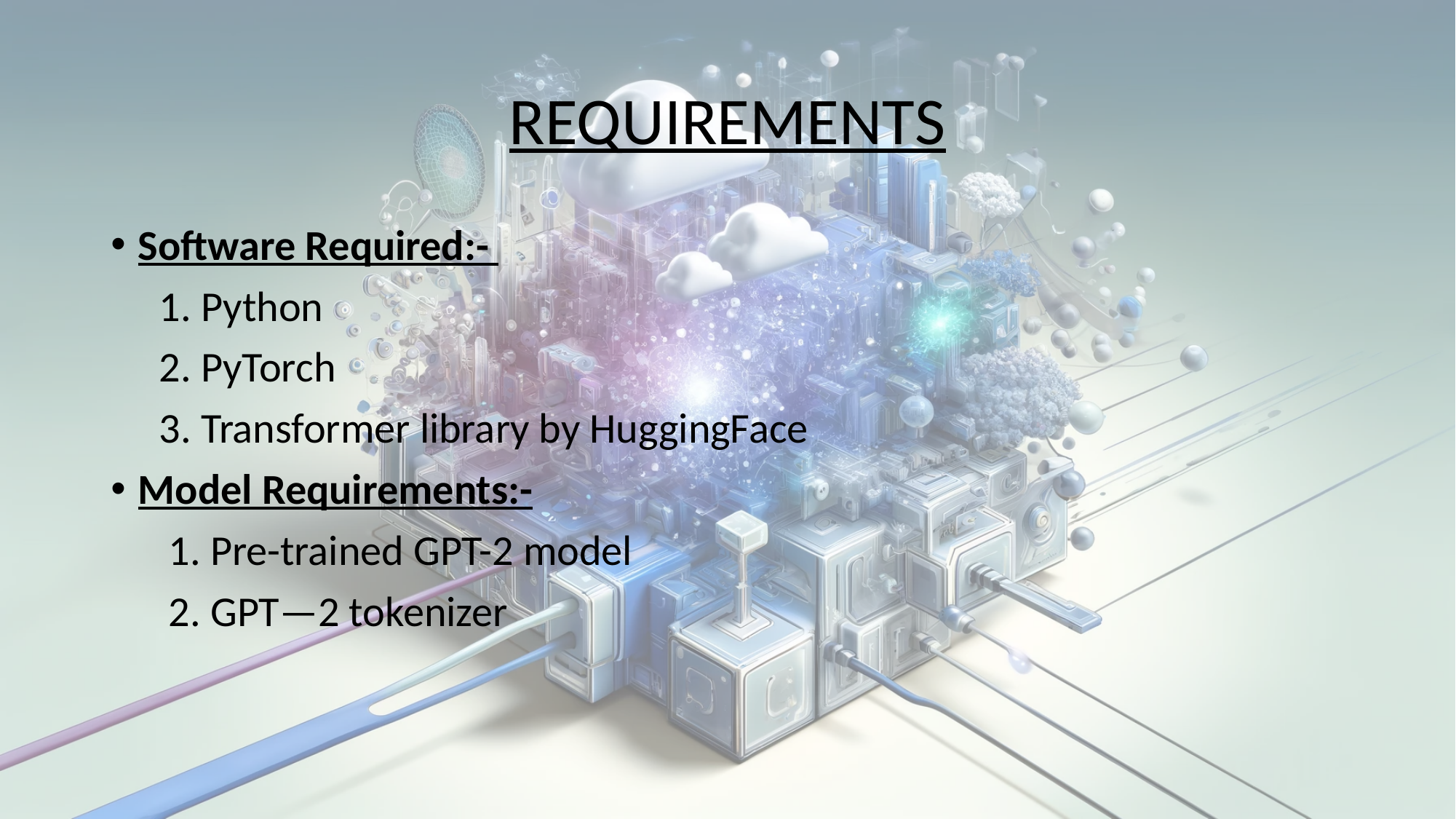

# REQUIREMENTS
Software Required:-
     1. Python
     2. PyTorch
     3. Transformer library by HuggingFace
Model Requirements:-
      1. Pre-trained GPT-2 model
      2. GPT—2 tokenizer